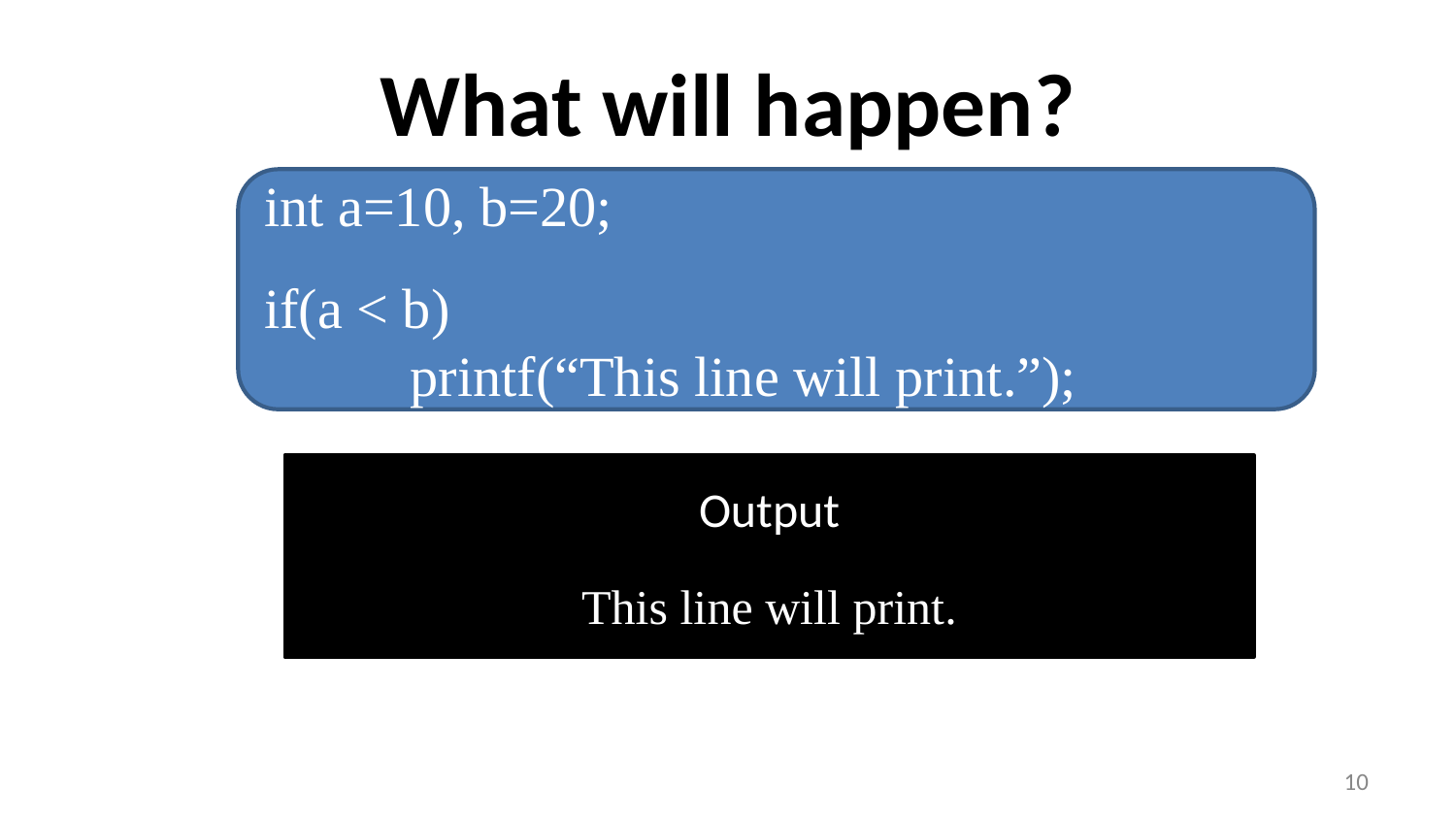

# What will happen?
int a=10, b=20;

if(a < b)
	printf(“This line will print.”);
Output

This line will print.
10